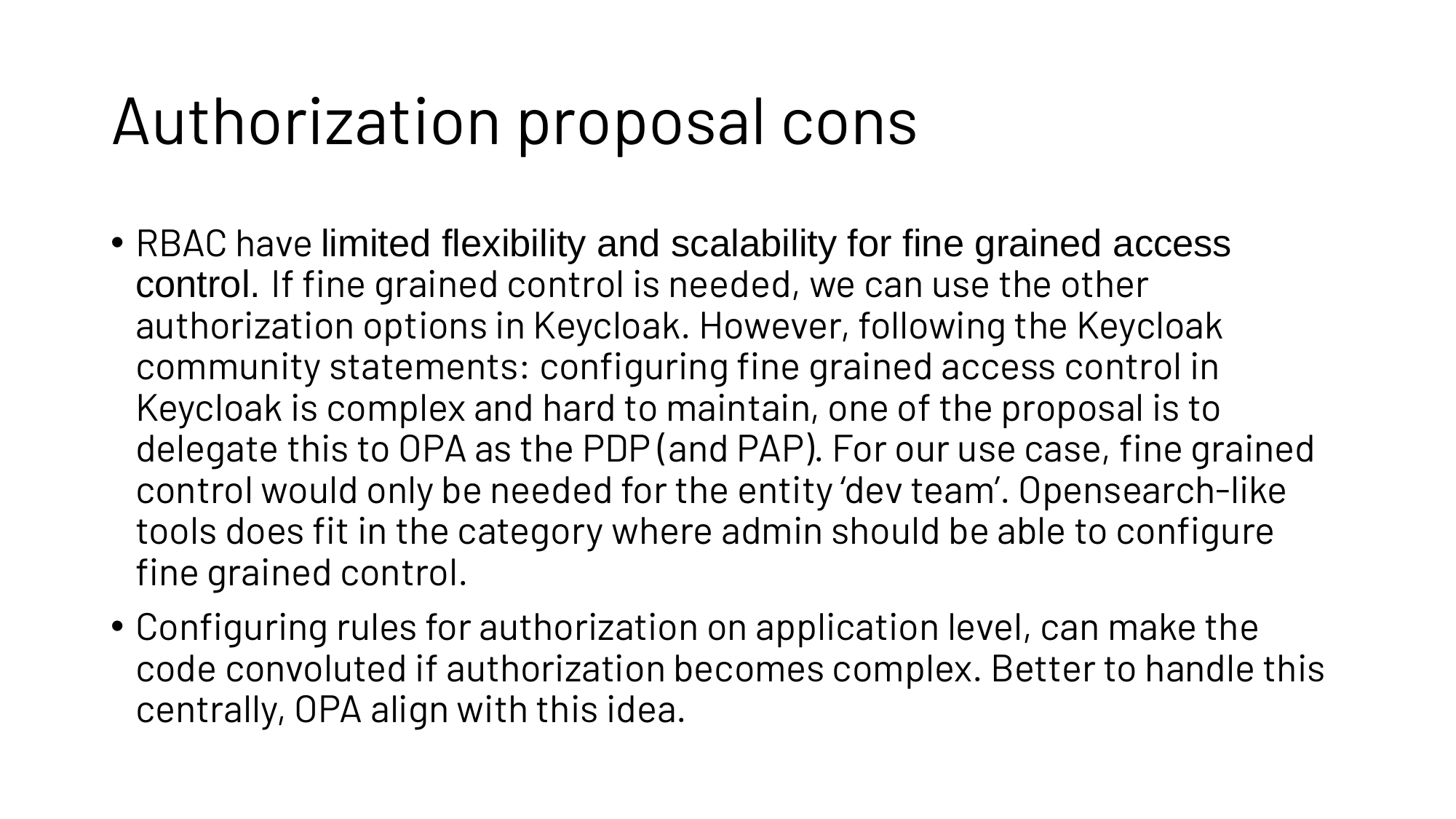

# Authorization proposal cons
RBAC have limited flexibility and scalability for fine grained access control. If fine grained control is needed, we can use the other authorization options in Keycloak. However, following the Keycloak community statements: configuring fine grained access control in Keycloak is complex and hard to maintain, one of the proposal is to delegate this to OPA as the PDP (and PAP). For our use case, fine grained control would only be needed for the entity ‘dev team’. Opensearch-like tools does fit in the category where admin should be able to configure fine grained control.
Configuring rules for authorization on application level, can make the code convoluted if authorization becomes complex. Better to handle this centrally, OPA align with this idea.